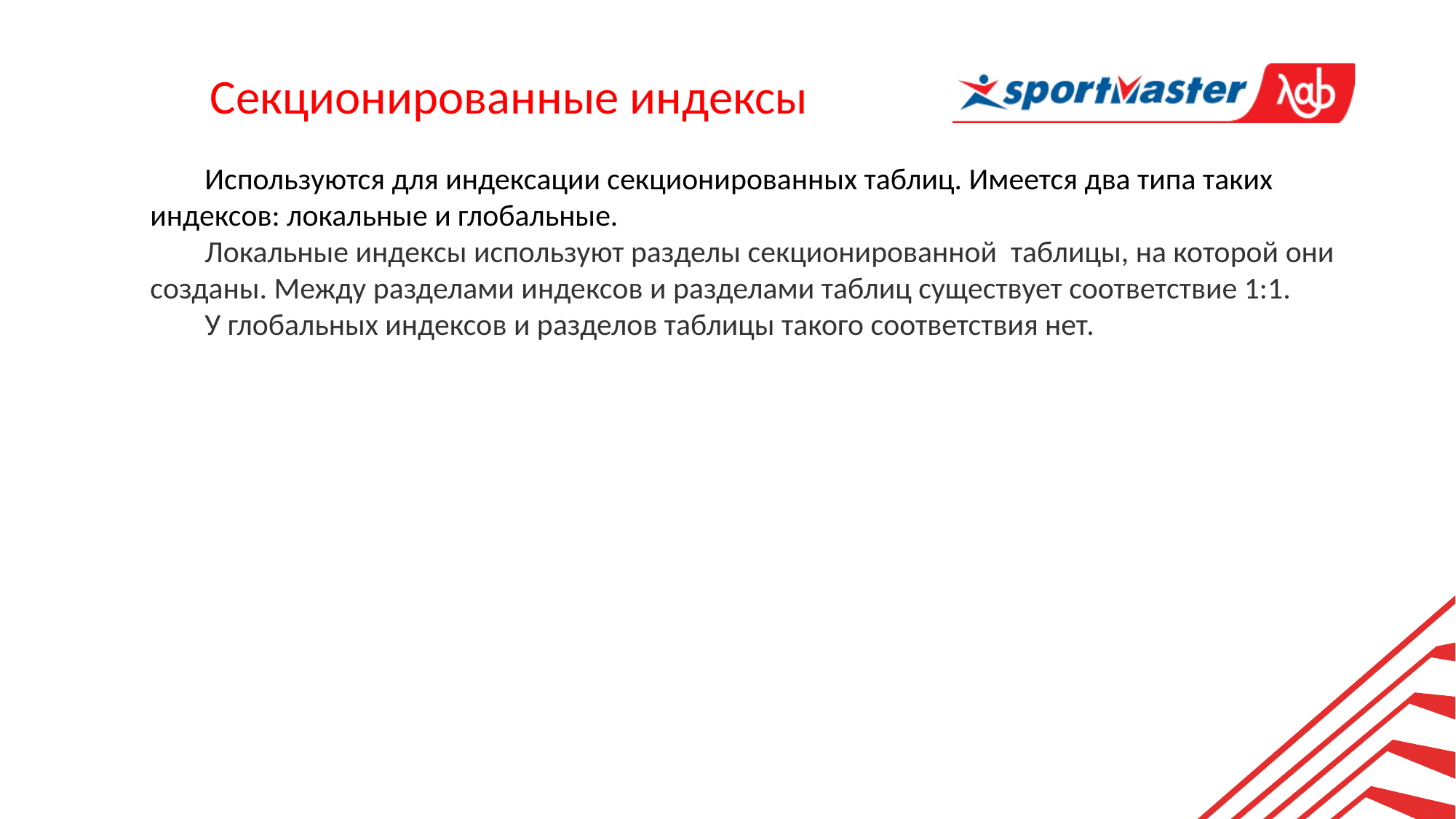

Секционированные индексы
Используются для индексации секционированных таблиц. Имеется два типа таких  индексов: локальные и глобальные.
Локальные индексы используют разделы секционированной  таблицы, на которой они созданы. Между разделами индексов и разделами таблиц существует соответствие 1:1.
У глобальных индексов и разделов таблицы такого соответствия нет.